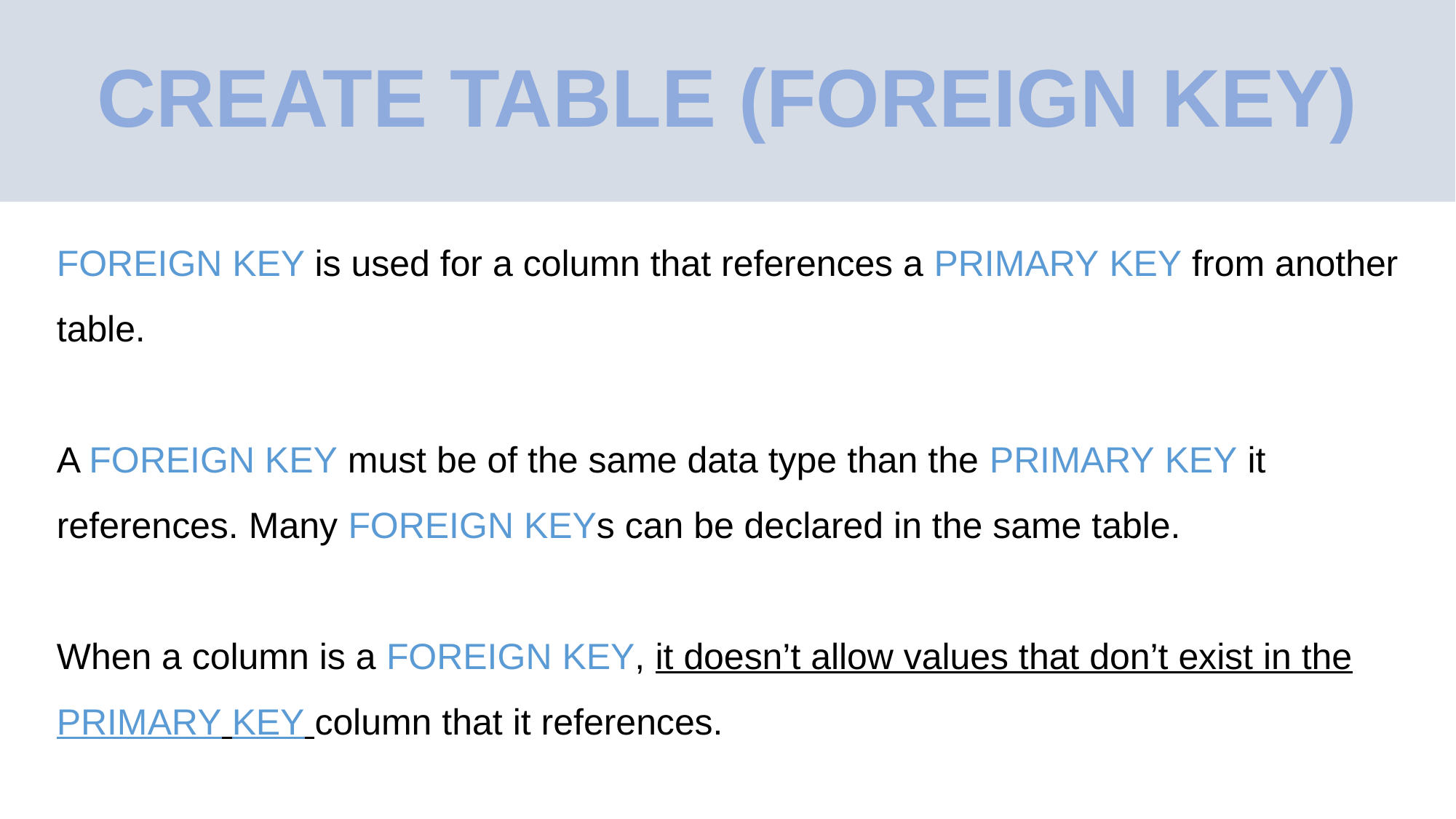

# CREATE TABLE (FOREIGN KEY)
FOREIGN KEY is used for a column that references a PRIMARY KEY from another table.

A FOREIGN KEY must be of the same data type than the PRIMARY KEY it references. Many FOREIGN KEYs can be declared in the same table.

When a column is a FOREIGN KEY, it doesn’t allow values that don’t exist in the PRIMARY KEY column that it references.

How to create FOREIGN KEYS (both in new and exising tables) can be found in the next slides